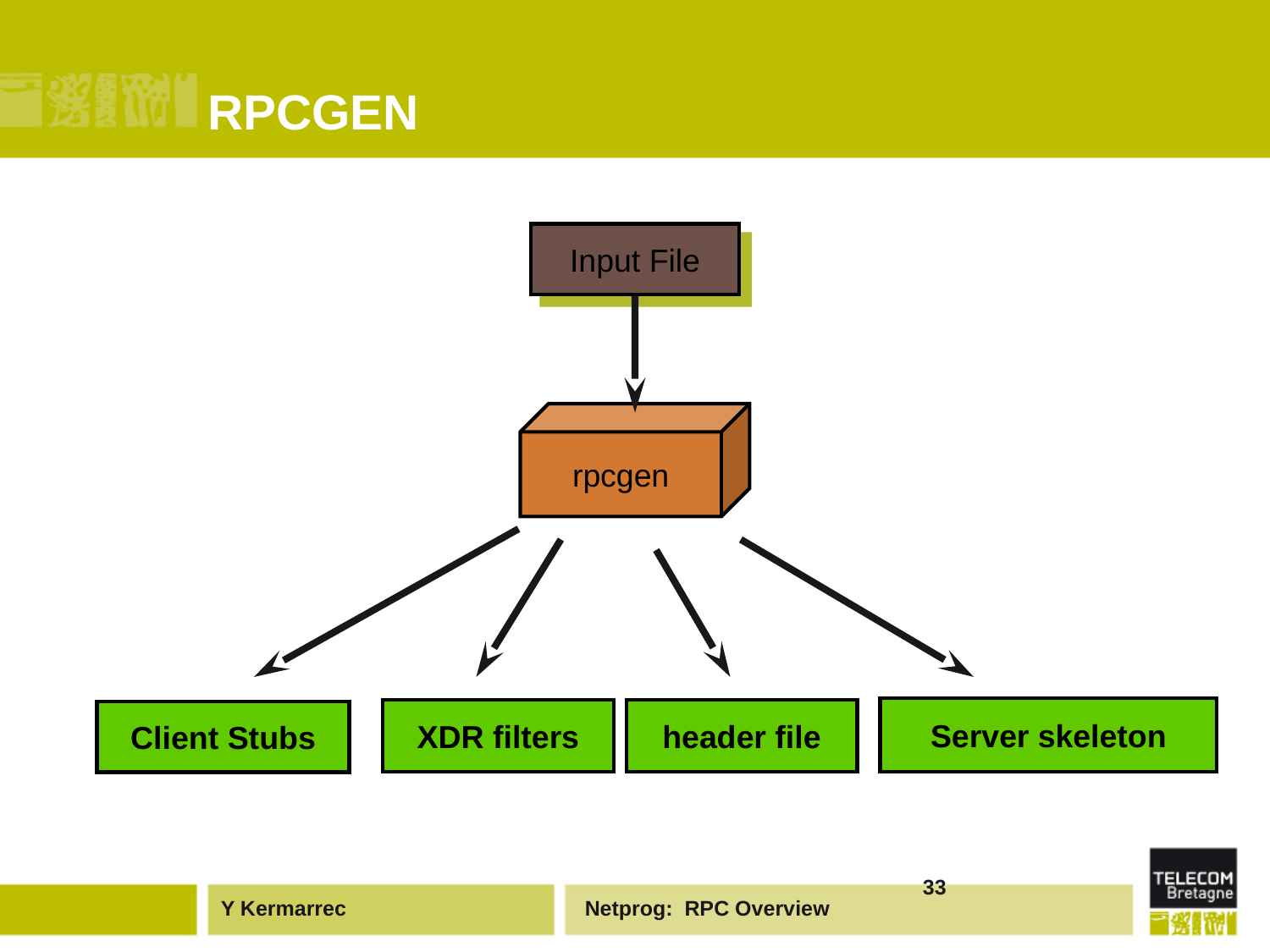

# RPCGEN
Protocol
Description
Input File

rpcgen

Server skeleton
XDR filters
header file
Client Stubs
C Source Code
33
Netprog:  RPC Overview